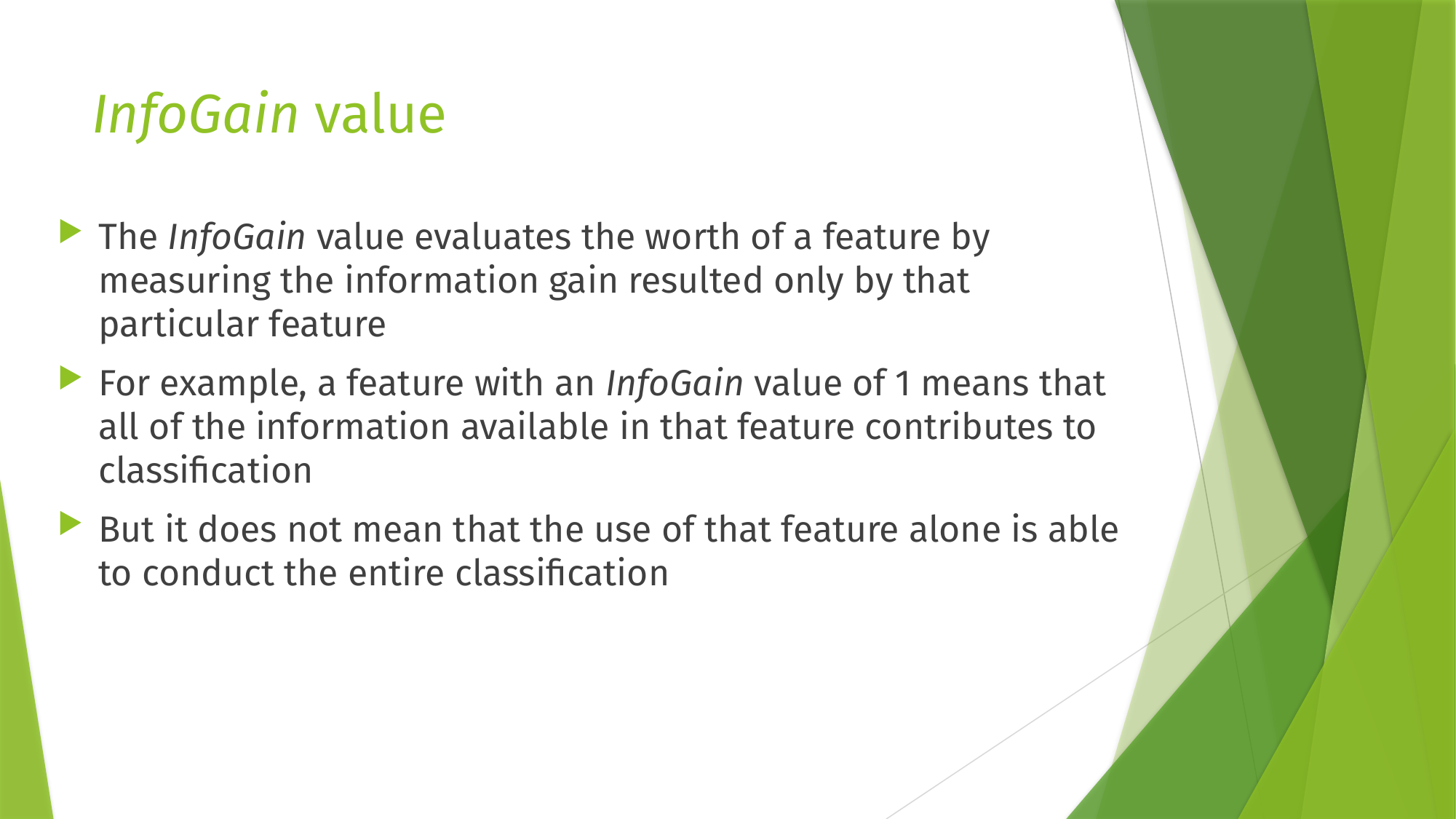

# InfoGain value
The InfoGain value evaluates the worth of a feature by measuring the information gain resulted only by that particular feature
For example, a feature with an InfoGain value of 1 means that all of the information available in that feature contributes to classification
But it does not mean that the use of that feature alone is able to conduct the entire classification